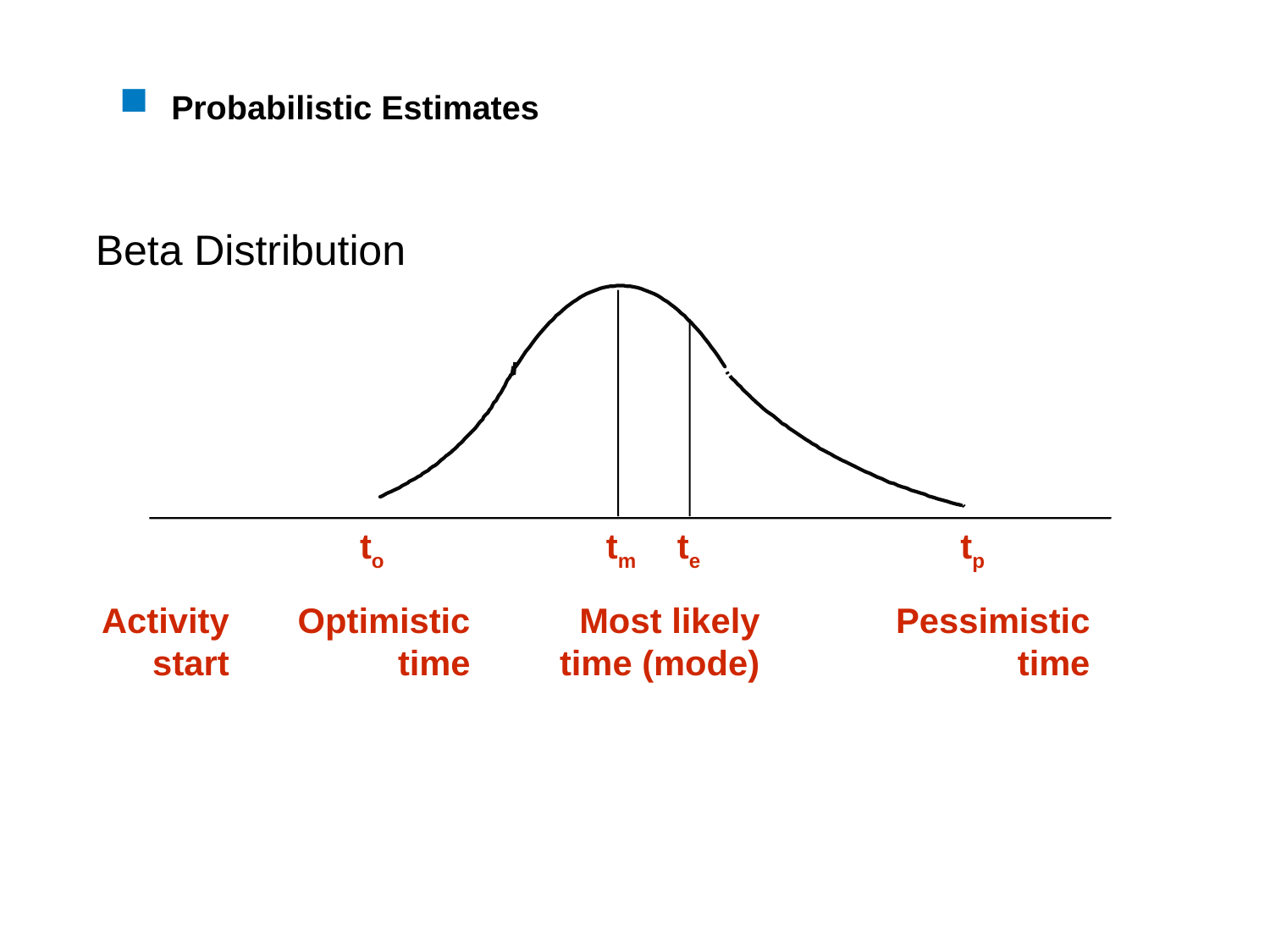

# Probabilistic Estimates
Beta Distribution

to
tm
te
tp

Activity
start
Optimistic
time
Most likely
time (mode)
Pessimistic
time